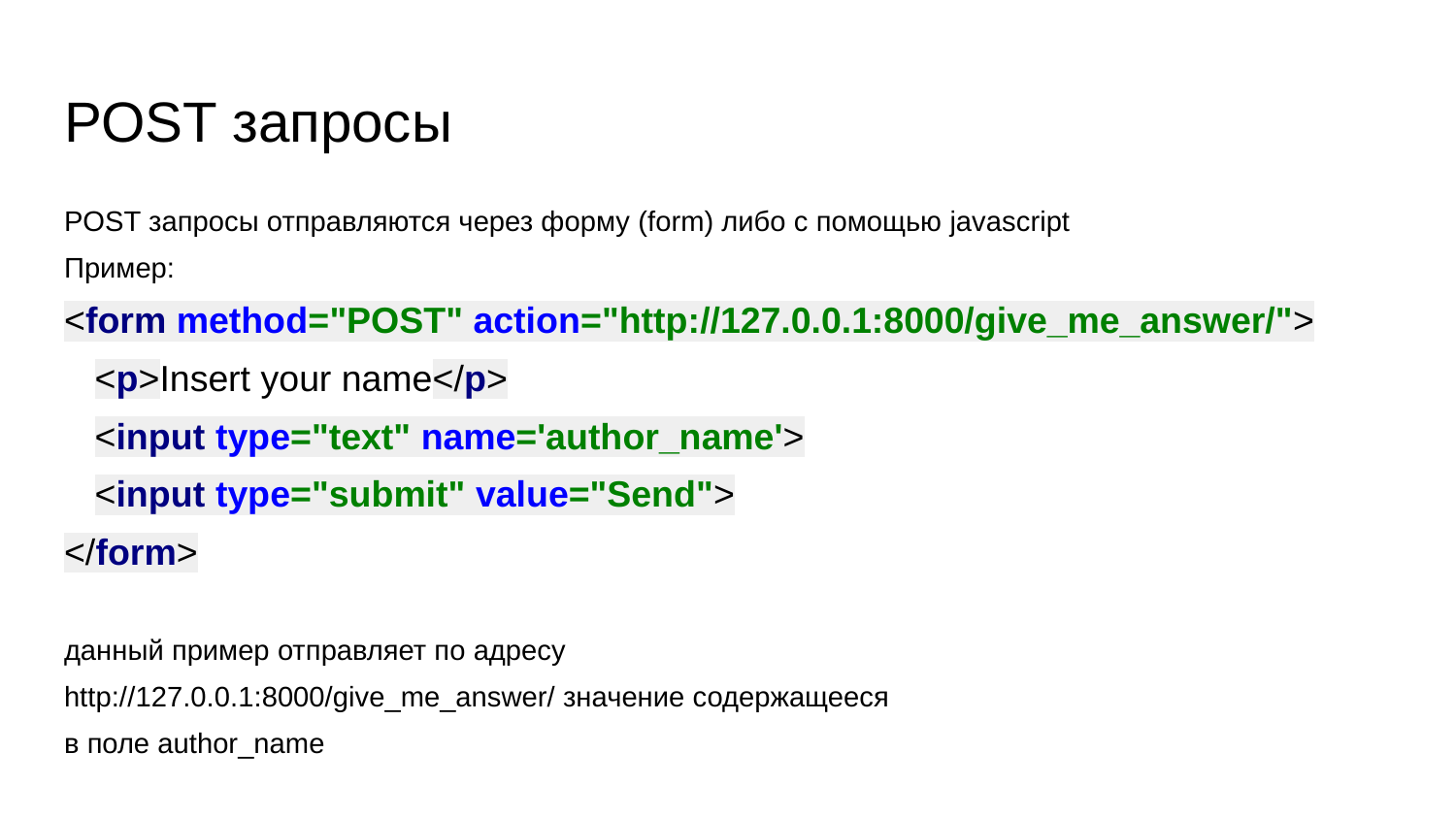

# POST запросы
POST запросы отправляются через форму (form) либо c помощью javascript
Пример:
<form method="POST" action="http://127.0.0.1:8000/give_me_answer/">
   <p>Insert your name</p>
   <input type="text" name='author_name'>
   <input type="submit" value="Send">
</form>

данный пример отправляет по адресу
http://127.0.0.1:8000/give_me_answer/ значение содержащееся
в поле author_name